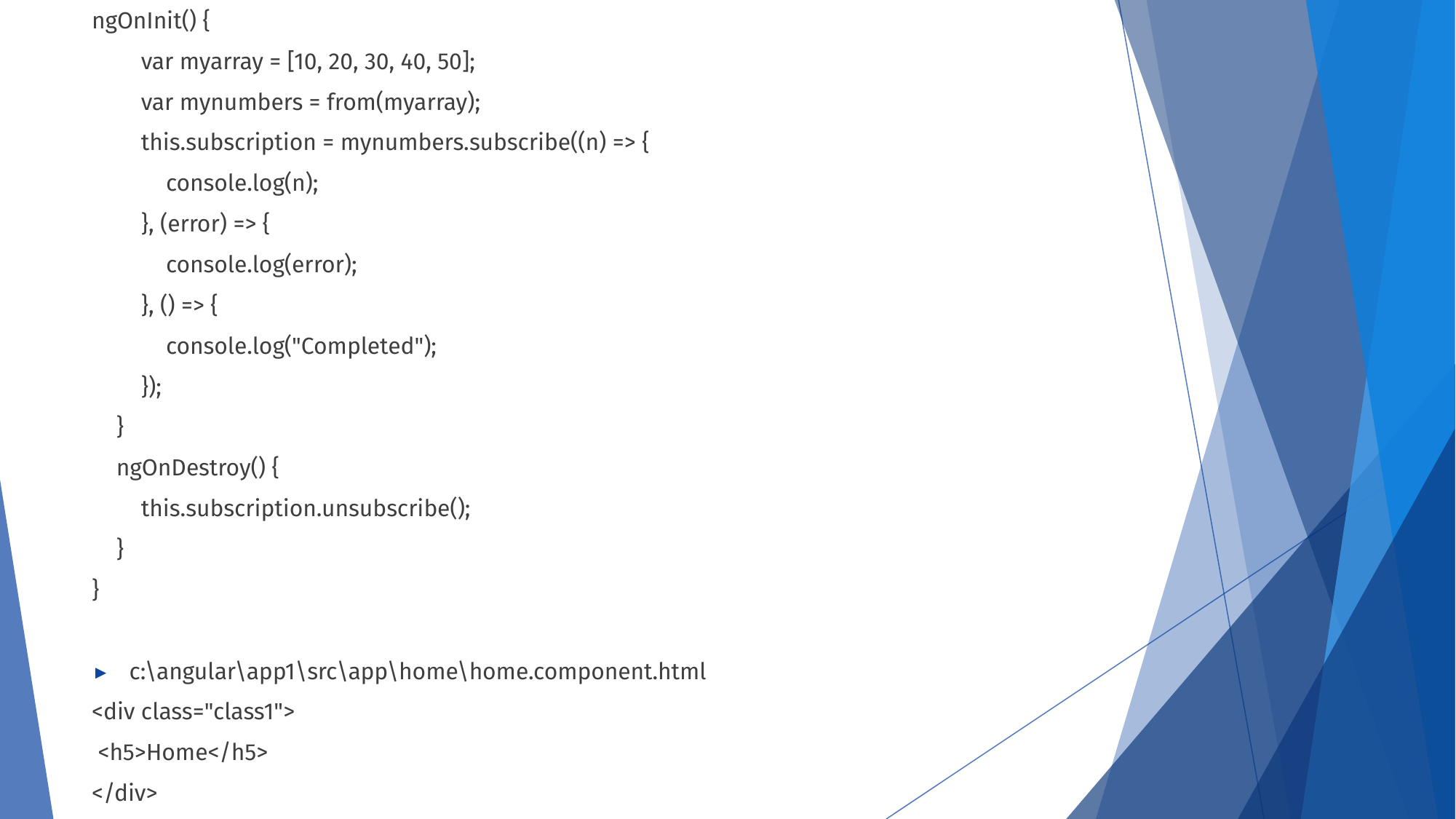

ngOnInit() {
        var myarray = [10, 20, 30, 40, 50];
        var mynumbers = from(myarray);
        this.subscription = mynumbers.subscribe((n) => {
            console.log(n);
        }, (error) => {
            console.log(error);
        }, () => {
            console.log("Completed");
        });
    }
    ngOnDestroy() {
        this.subscription.unsubscribe();
    }
}

c:\angular\app1\src\app\home\home.component.html
<div class="class1">
 <h5>Home</h5>
</div>